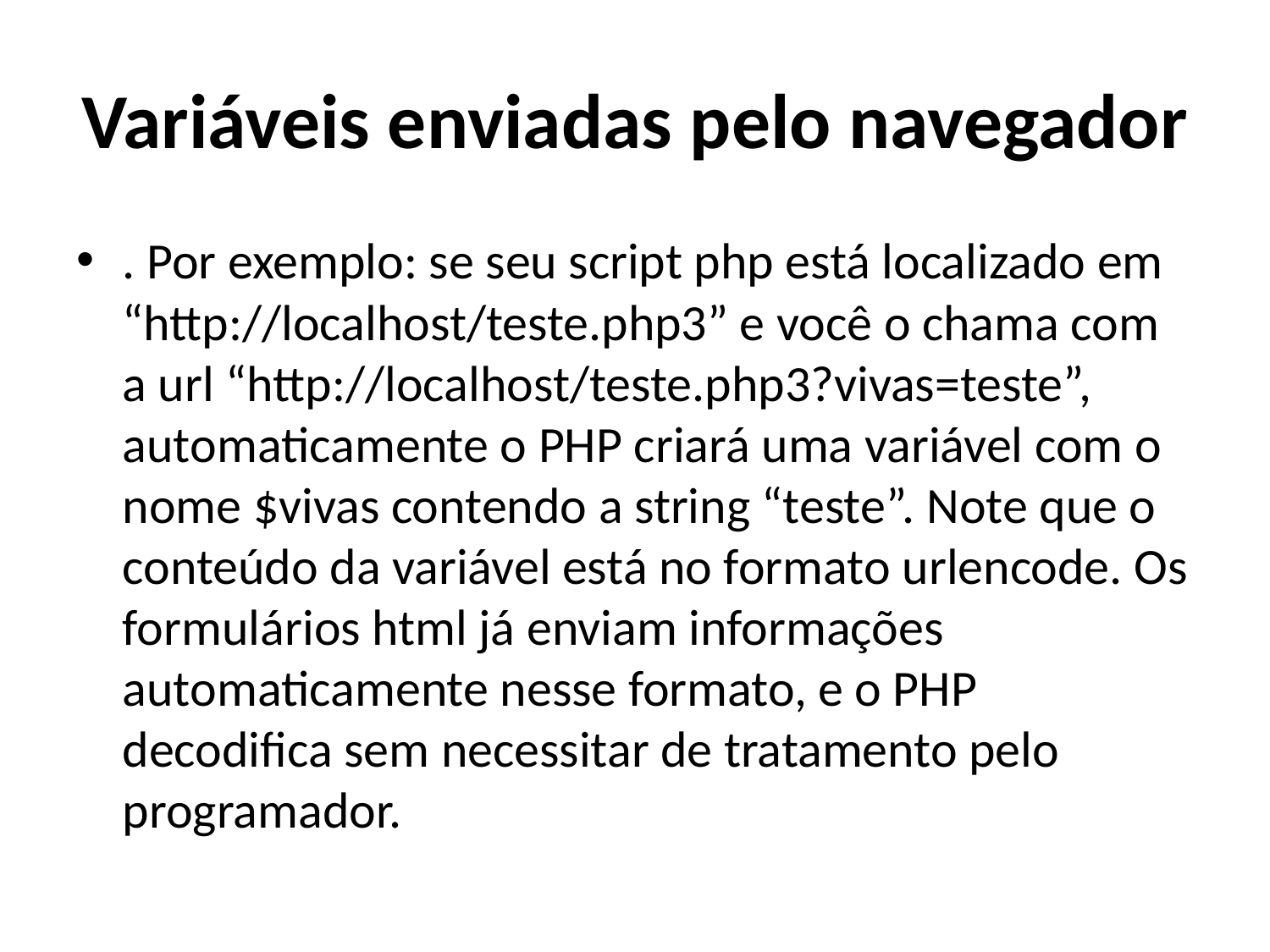

# Variáveis enviadas pelo navegador
. Por exemplo: se seu script php está localizado em “http://localhost/teste.php3” e você o chama com a url “http://localhost/teste.php3?vivas=teste”, automaticamente o PHP criará uma variável com o nome $vivas contendo a string “teste”. Note que o conteúdo da variável está no formato urlencode. Os formulários html já enviam informações automaticamente nesse formato, e o PHP decodifica sem necessitar de tratamento pelo programador.